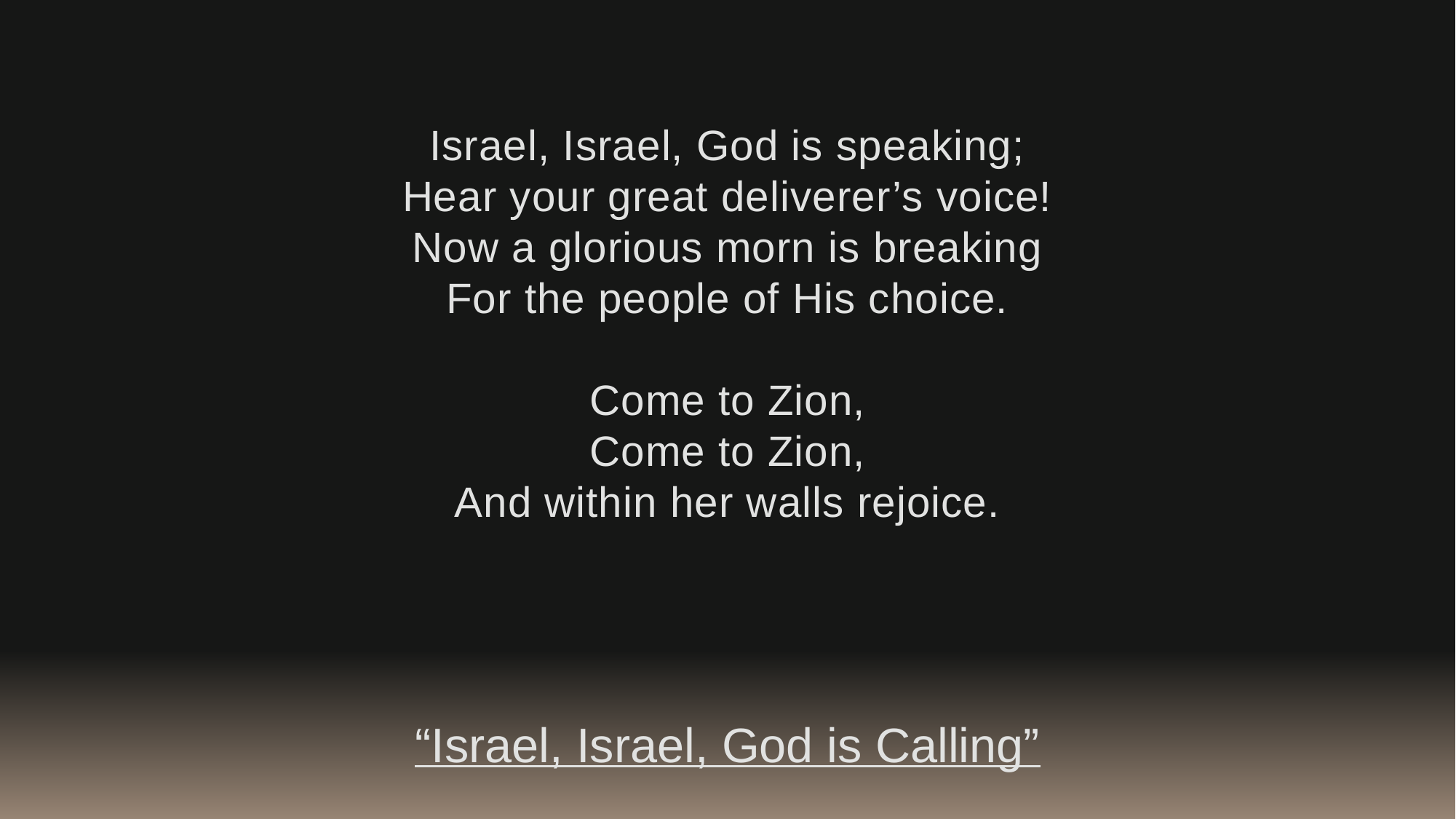

Israel, Israel, God is speaking;
Hear your great deliverer’s voice!
Now a glorious morn is breaking
For the people of His choice.

Come to Zion,
Come to Zion,
And within her walls rejoice.

“Israel, Israel, God is Calling”